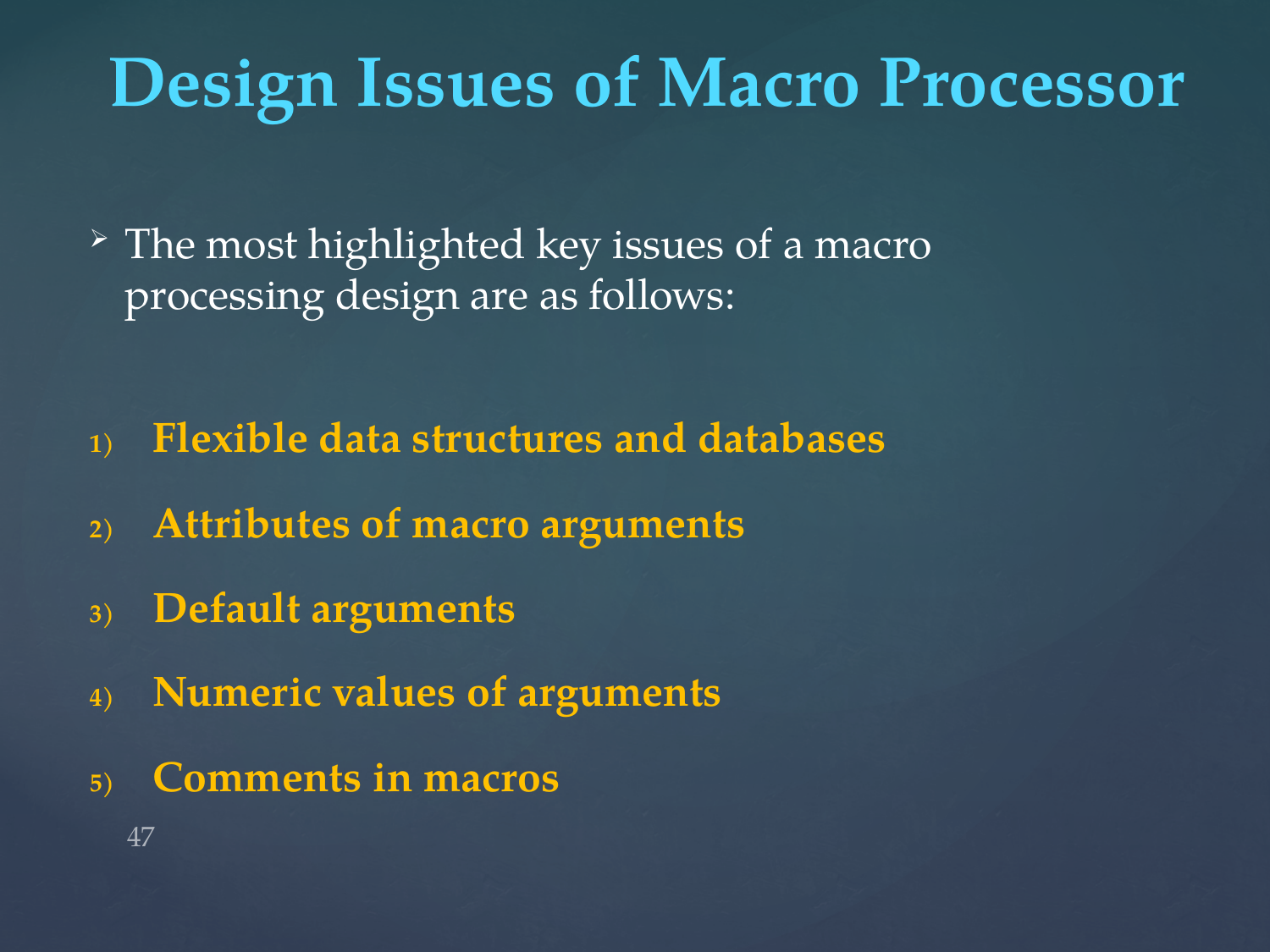

# Design Issues of Macro Processor
The most highlighted key issues of a macro processing design are as follows:

Flexible data structures and databases
Attributes of macro arguments
Default arguments
Numeric values of arguments
Comments in macros
47